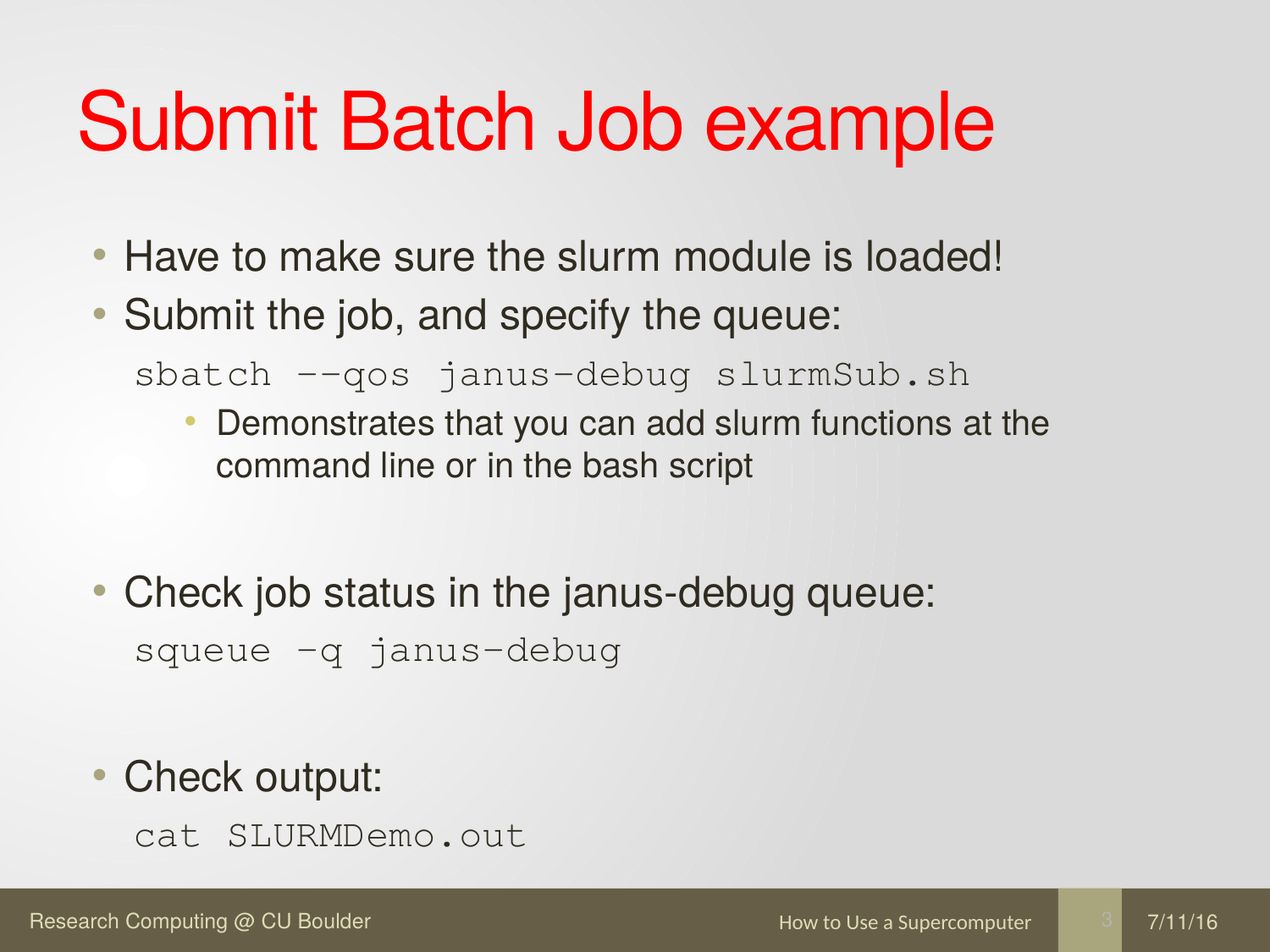

# Submit Batch Job example
Have to make sure the slurm module is loaded!
Submit the job, and specify the queue:
sbatch --qos janus-debug slurmSub.sh
Demonstrates that you can add slurm functions at the command line or in the bash script

Check job status in the janus-debug queue:
squeue –q janus-debug

Check output:
cat SLURMDemo.out
How to Use a Supercomputer
7/11/16
3